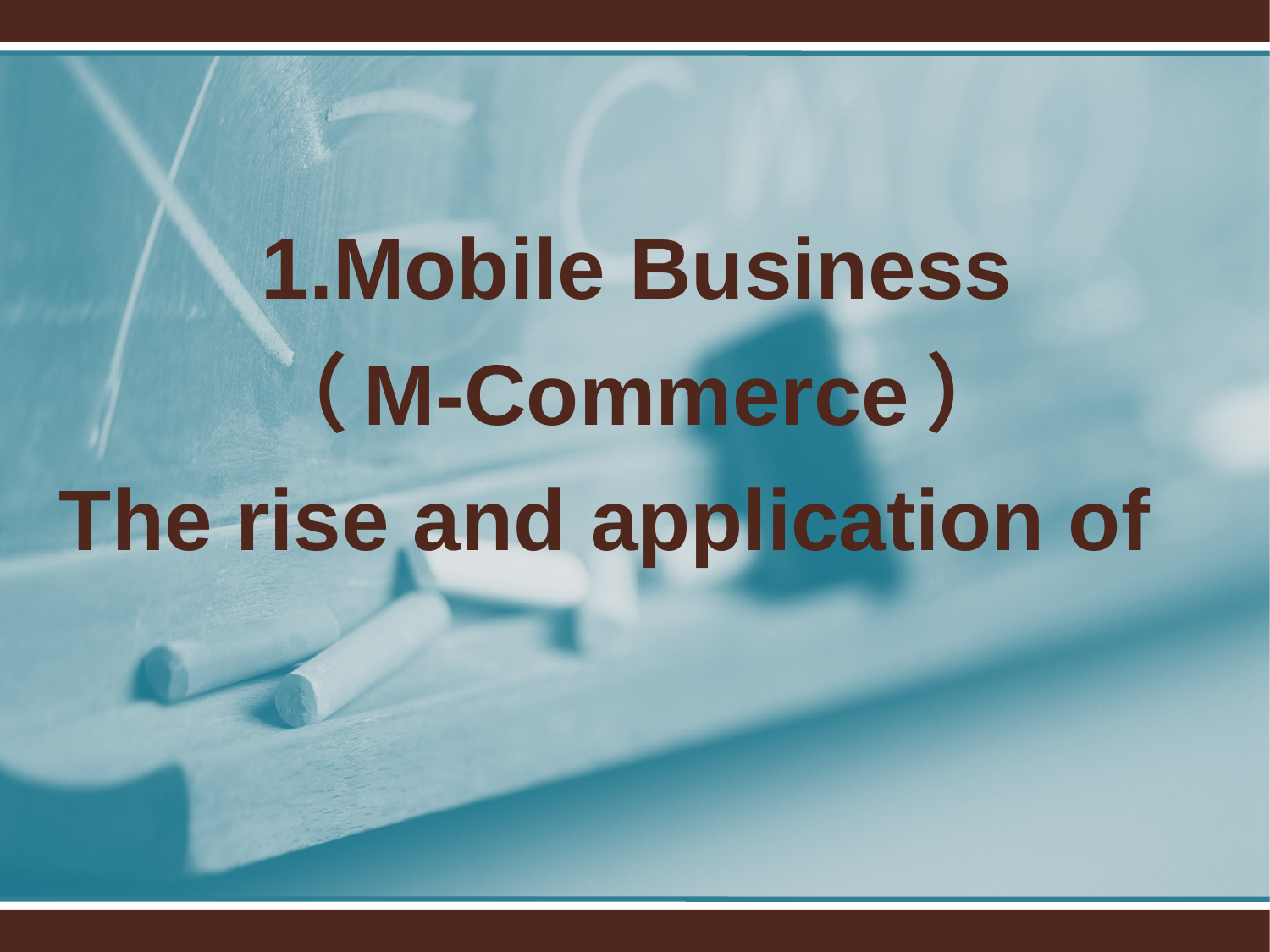

1.Mobile Business
（M-Commerce）
The rise and application of